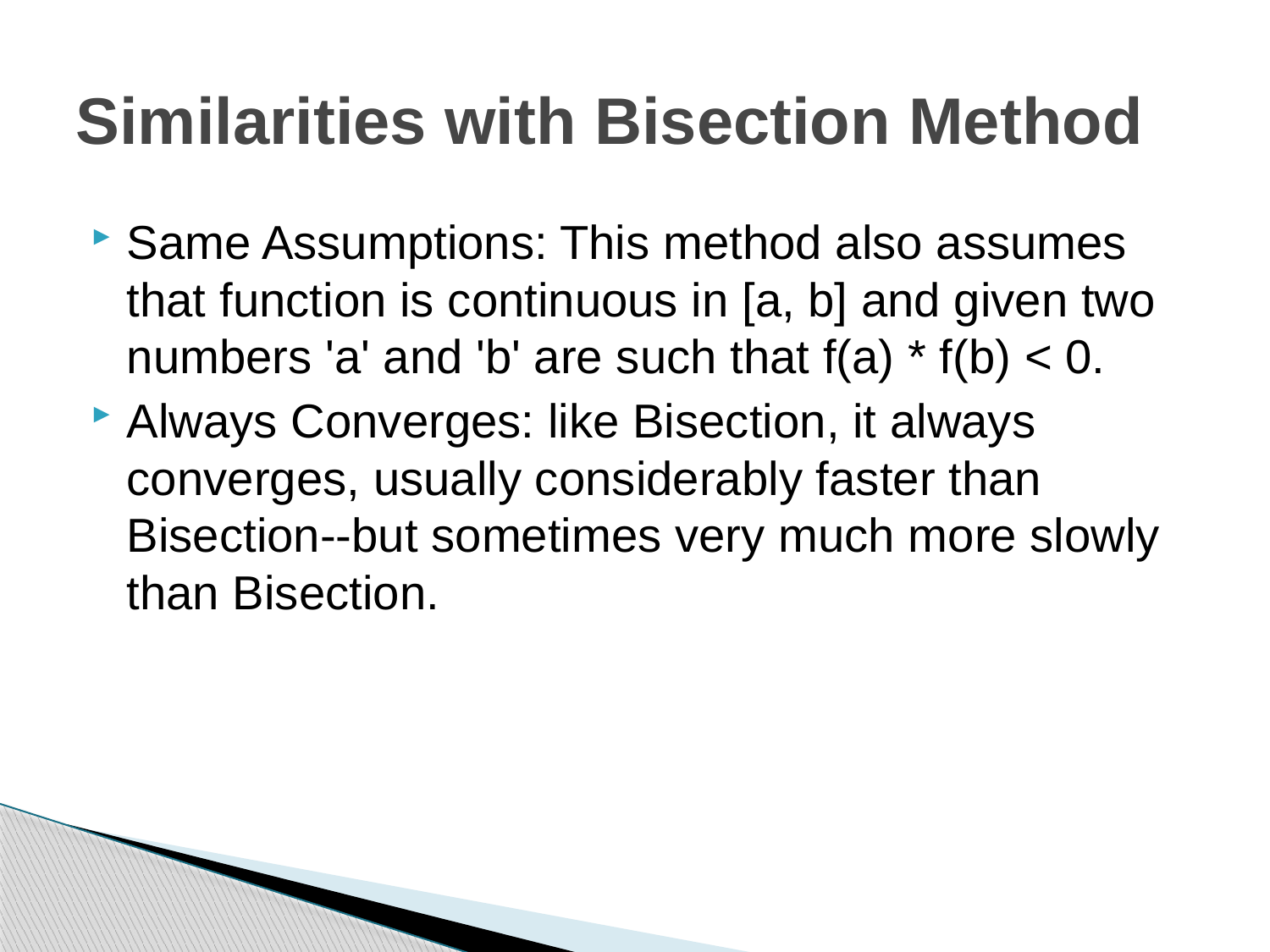

# Similarities with Bisection Method
Same Assumptions: This method also assumes that function is continuous in [a, b] and given two numbers 'a' and 'b' are such that f(a) * f(b) < 0.
Always Converges: like Bisection, it always converges, usually considerably faster than Bisection--but sometimes very much more slowly than Bisection.